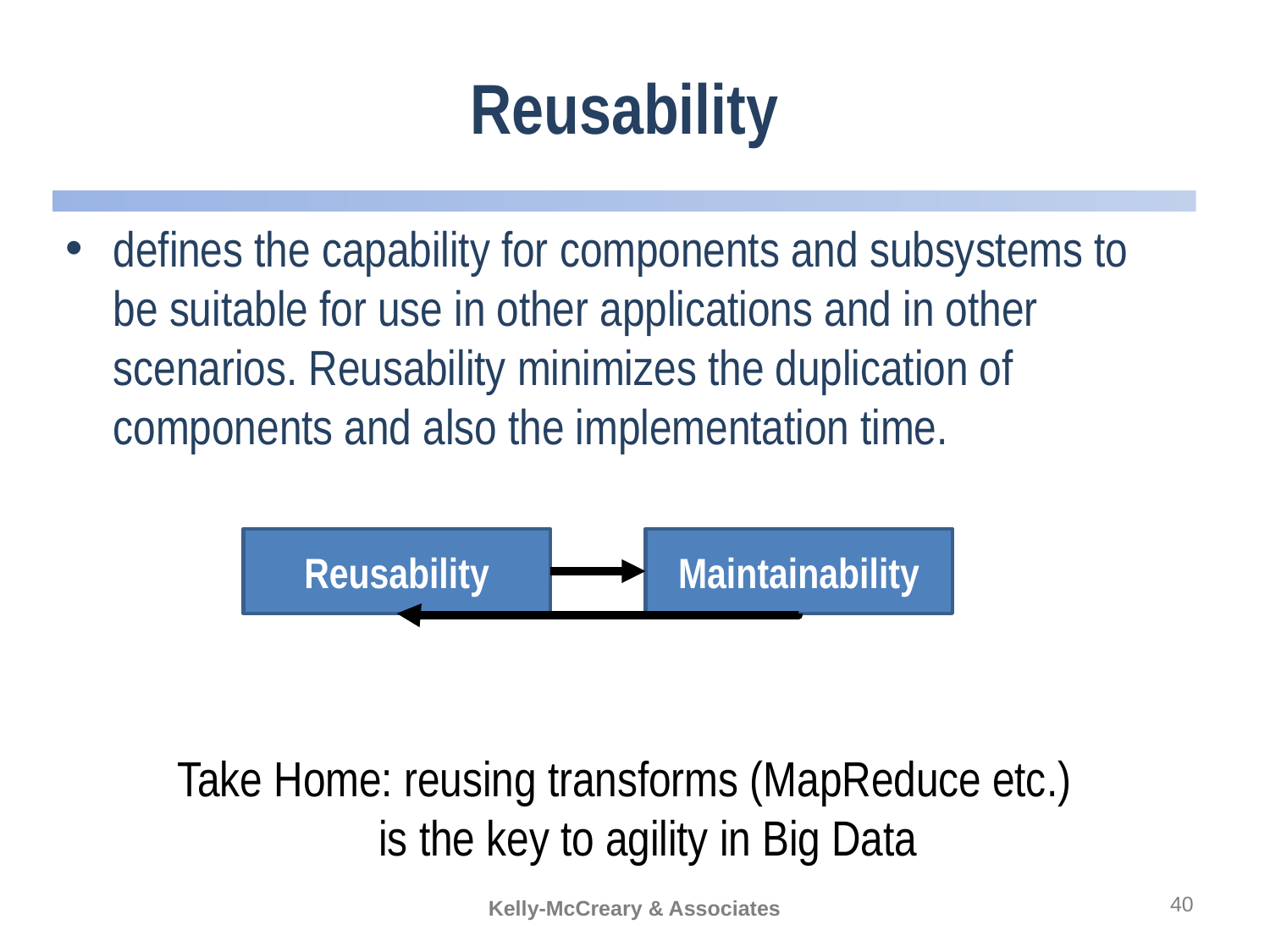

# Reusability
defines the capability for components and subsystems to be suitable for use in other applications and in other scenarios. Reusability minimizes the duplication of components and also the implementation time.

Reusability
Maintainability
Take Home: reusing transforms (MapReduce etc.) is the key to agility in Big Data
40
Kelly-McCreary & Associates